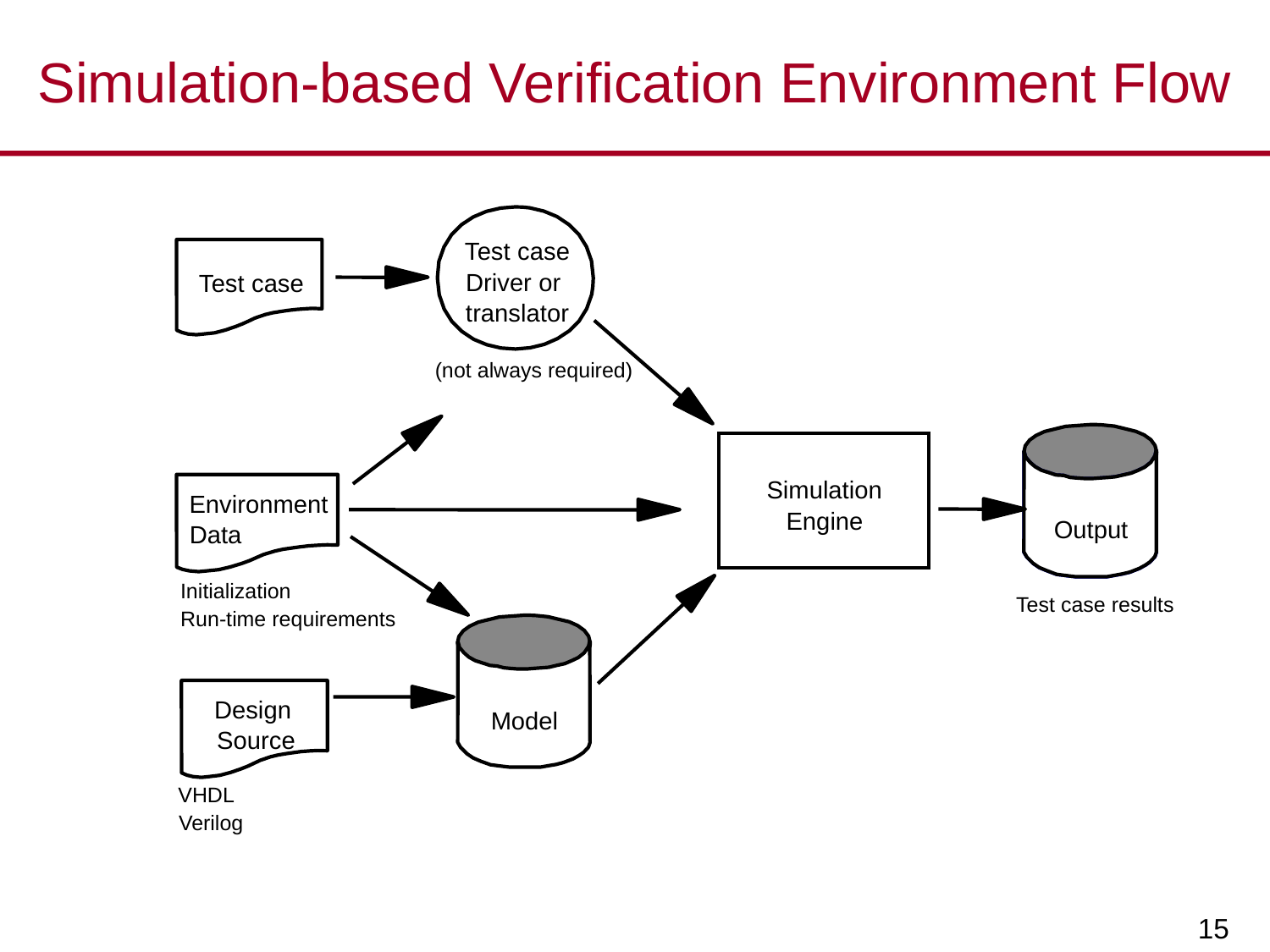

# Simulation-based Verification Environment Flow

Test case

Driver or

Test case

translator

(not always required)

Simulation
Environment

Engine

Output
Data

Initialization

Test case results
Run-time requirements

Design

Model
Source
VHDL
Verilog